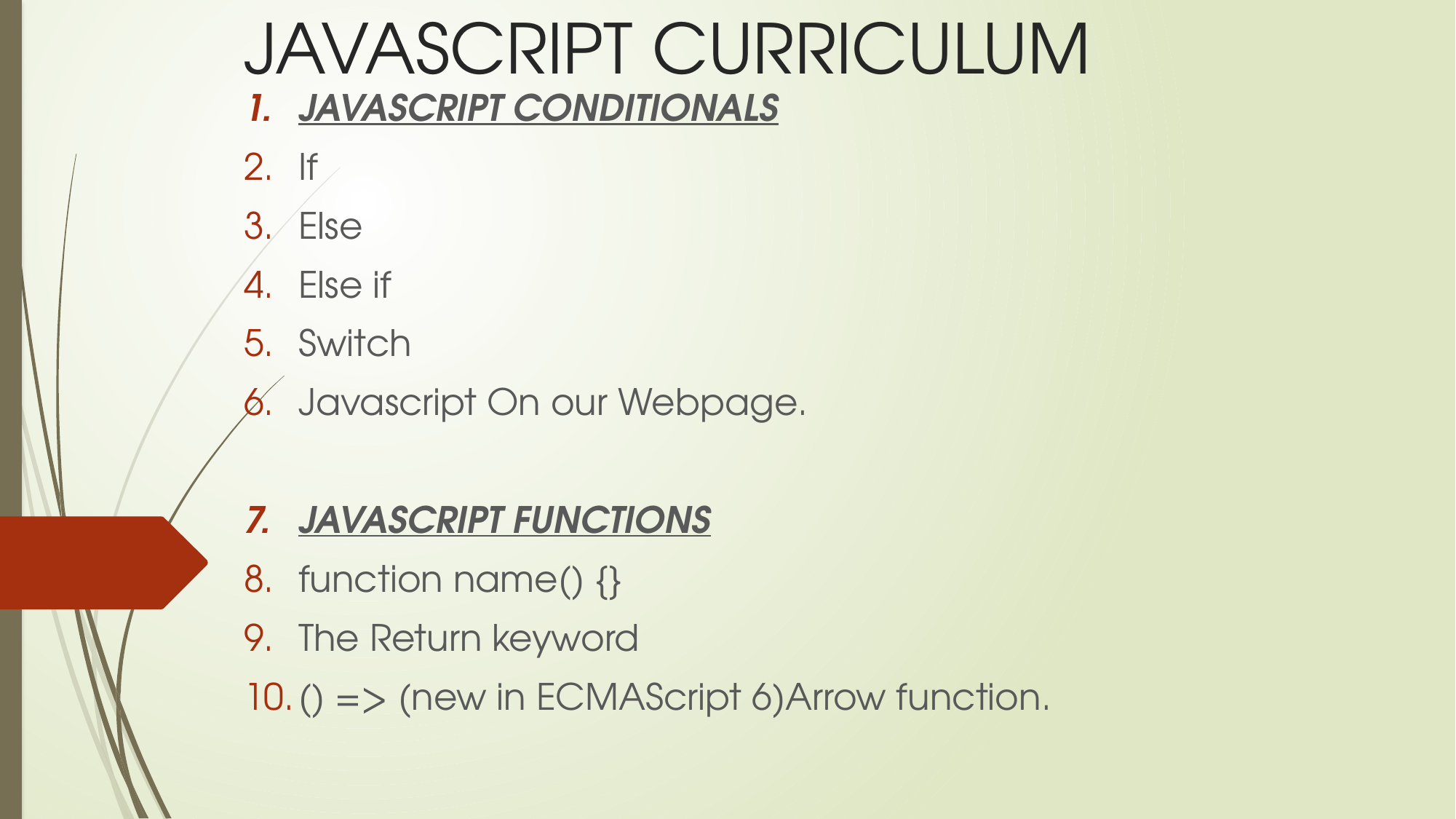

# JAVASCRIPT CURRICULUM
JAVASCRIPT CONDITIONALS
If
Else
Else if
Switch
Javascript On our Webpage.

JAVASCRIPT FUNCTIONS
function name() {}
The Return keyword
() => (new in ECMAScript 6)Arrow function.